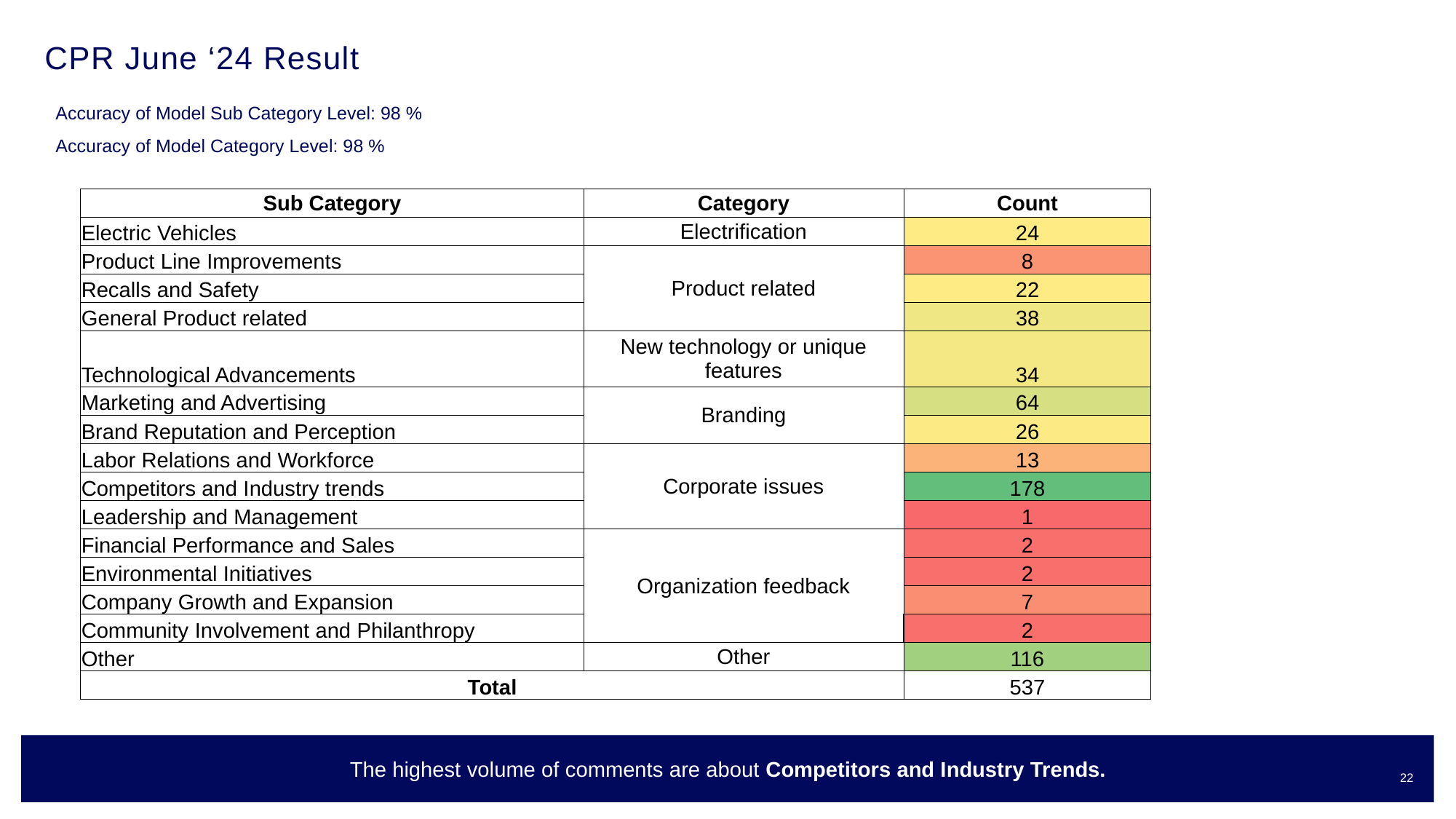

# CPR June ‘24 Result
Accuracy of Model Sub Category Level: 98 %
Accuracy of Model Category Level: 98 %
| Sub Category | Category | Count |
| --- | --- | --- |
| Electric Vehicles | Electrification | 24 |
| Product Line Improvements | Product related | 8 |
| Recalls and Safety |  | 22 |
| General Product related |  | 38 |
| Technological Advancements | New technology or unique features | 34 |
| Marketing and Advertising | Branding | 64 |
| Brand Reputation and Perception |  | 26 |
| Labor Relations and Workforce | Corporate issues | 13 |
| Competitors and Industry trends |  | 178 |
| Leadership and Management |  | 1 |
| Financial Performance and Sales | Organization feedback | 2 |
| Environmental Initiatives |  | 2 |
| Company Growth and Expansion |  | 7 |
| Community Involvement and Philanthropy |  | 2 |
| Other | Other | 116 |
| Total |  | 537 |
The highest volume of comments are about Competitors and Industry Trends.
22